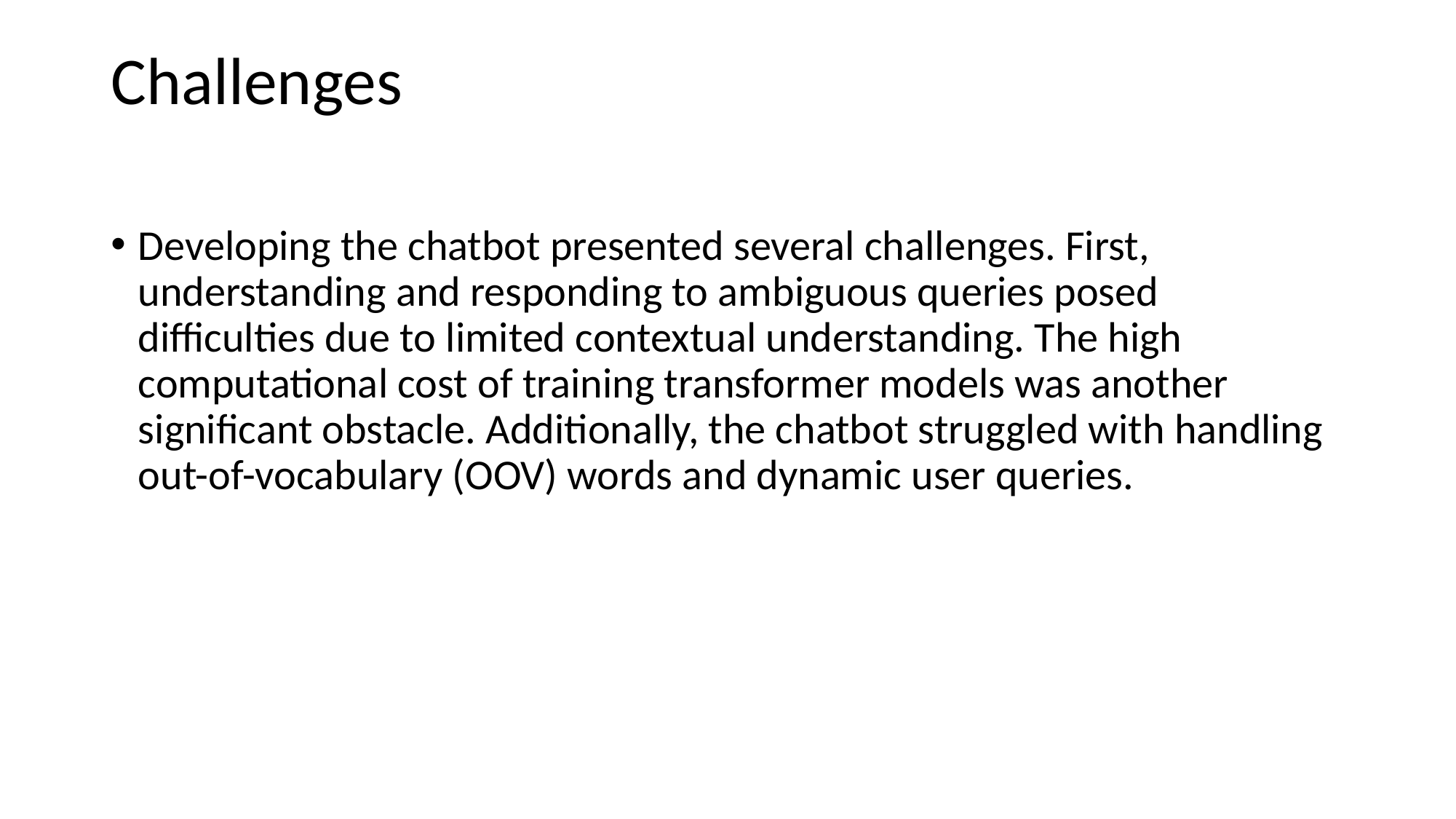

# Challenges
Developing the chatbot presented several challenges. First, understanding and responding to ambiguous queries posed difficulties due to limited contextual understanding. The high computational cost of training transformer models was another significant obstacle. Additionally, the chatbot struggled with handling out-of-vocabulary (OOV) words and dynamic user queries.